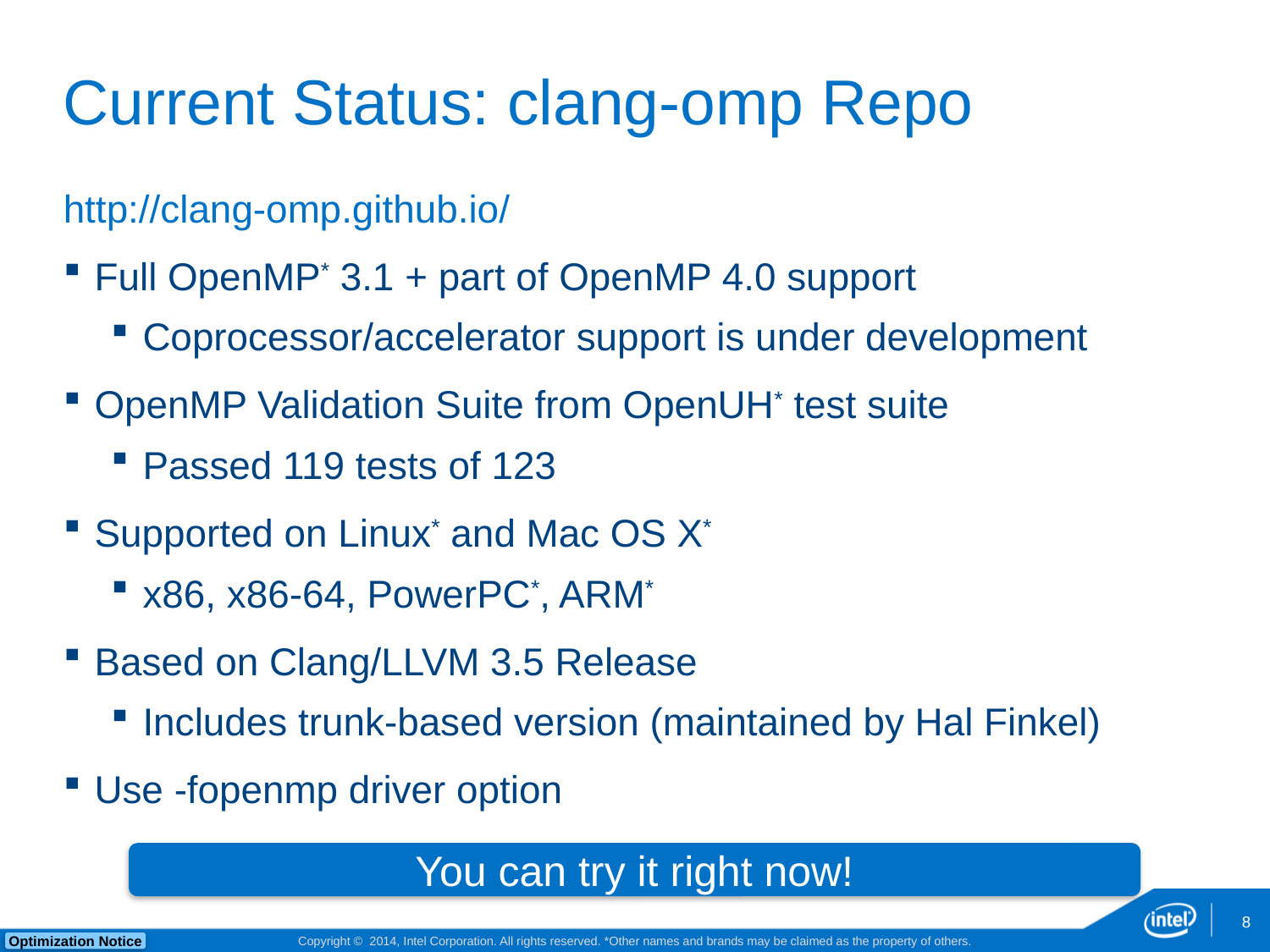

# Current Status: clang-omp Repo
http://clang-omp.github.io/
Full OpenMP* 3.1 + part of OpenMP 4.0 support
Coprocessor/accelerator support is under development
OpenMP Validation Suite from OpenUH* test suite
Passed 119 tests of 123
Supported on Linux* and Mac OS X*
x86, x86-64, PowerPC*, ARM*
Based on Clang/LLVM 3.5 Release
Includes trunk-based version (maintained by Hal Finkel)
Use -fopenmp driver option
You can try it right now!
8